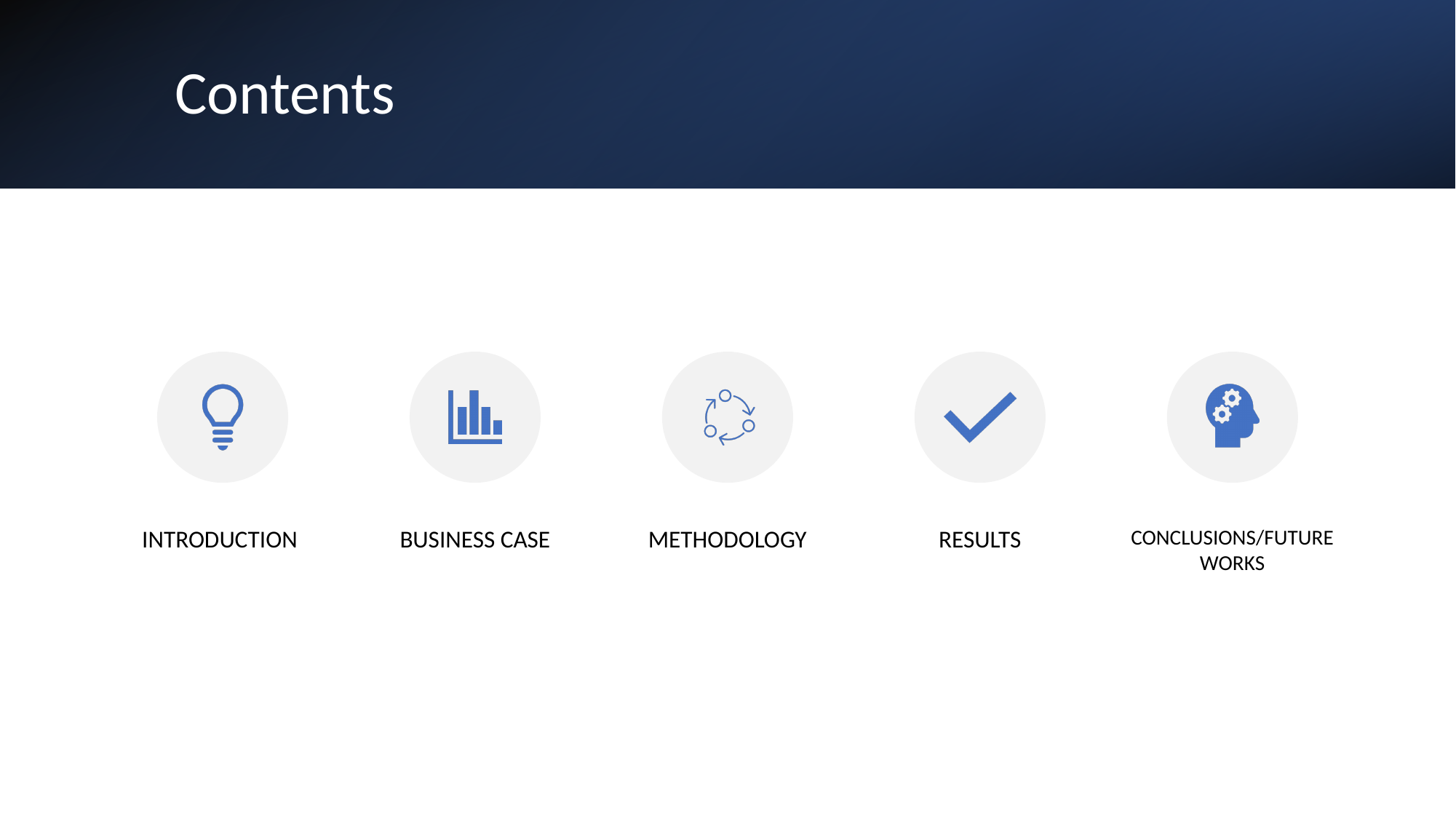

# Contents
Introduction
BUSINESS CASE
Methodology
Results
Conclusions/Future Works